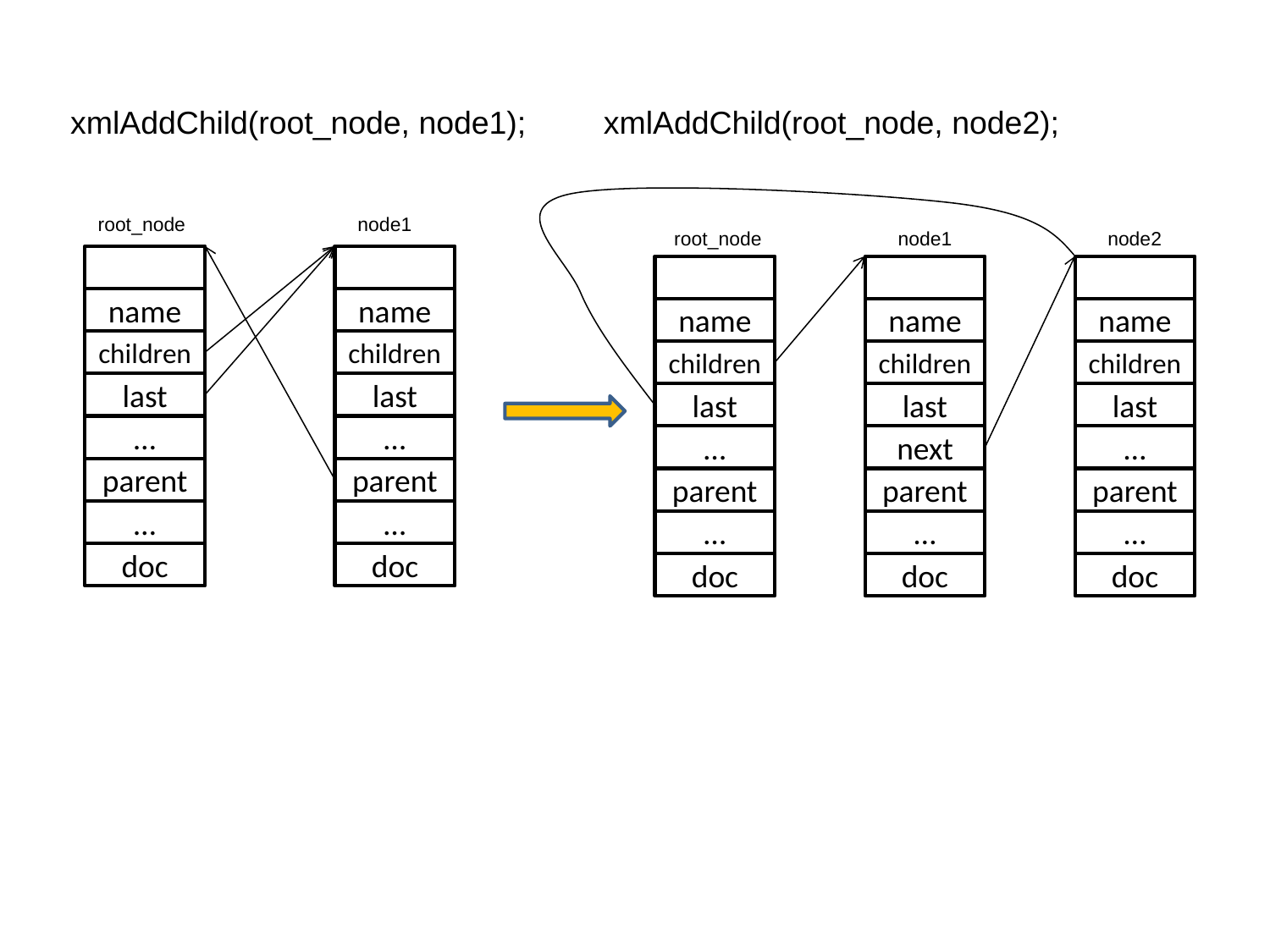

xmlAddChild(root_node, node1);
xmlAddChild(root_node, node2);

root_node
node1
root_node
node1
node2

name
children
last
…
parent
…
doc

name
children
last
…
parent
…
doc

name
children
last
…
parent
…
doc

name
children
last
next
parent
…
doc

name
children
last
…
parent
…
doc